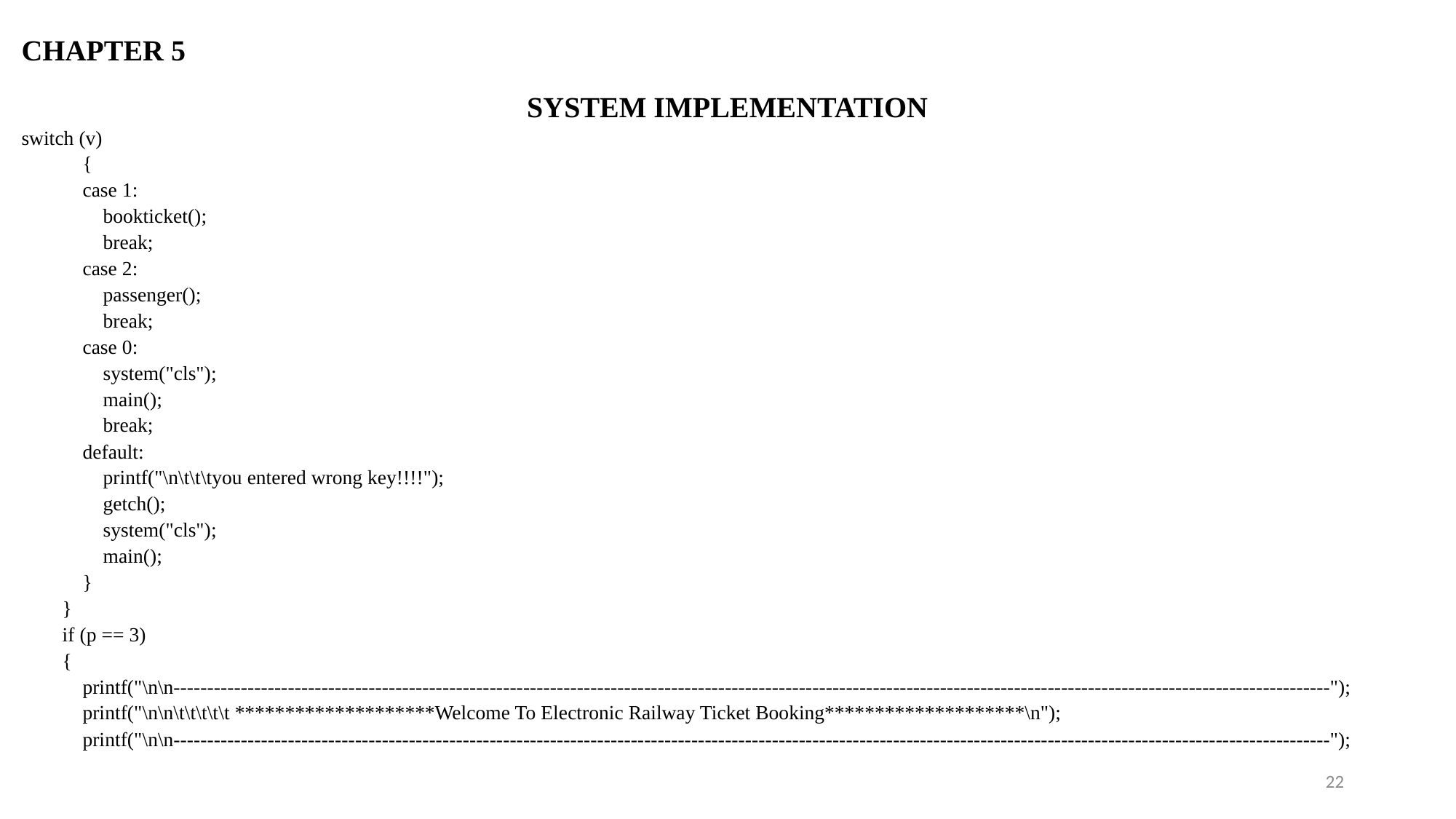

CHAPTER 5
SYSTEM IMPLEMENTATION
switch (v)
            {
            case 1:
                bookticket();
                break;
            case 2:
                passenger();
                break;
            case 0:
                system("cls");
                main();
                break;
            default:
                printf("\n\t\t\tyou entered wrong key!!!!");
                getch();
                system("cls");
                main();
            }
        }
        if (p == 3)
        {
            printf("\n\n----------------------------------------------------------------------------------------------------------------------------------------------------------------------------");
            printf("\n\n\t\t\t\t\t ********************Welcome To Electronic Railway Ticket Booking********************\n");
            printf("\n\n----------------------------------------------------------------------------------------------------------------------------------------------------------------------------");

22